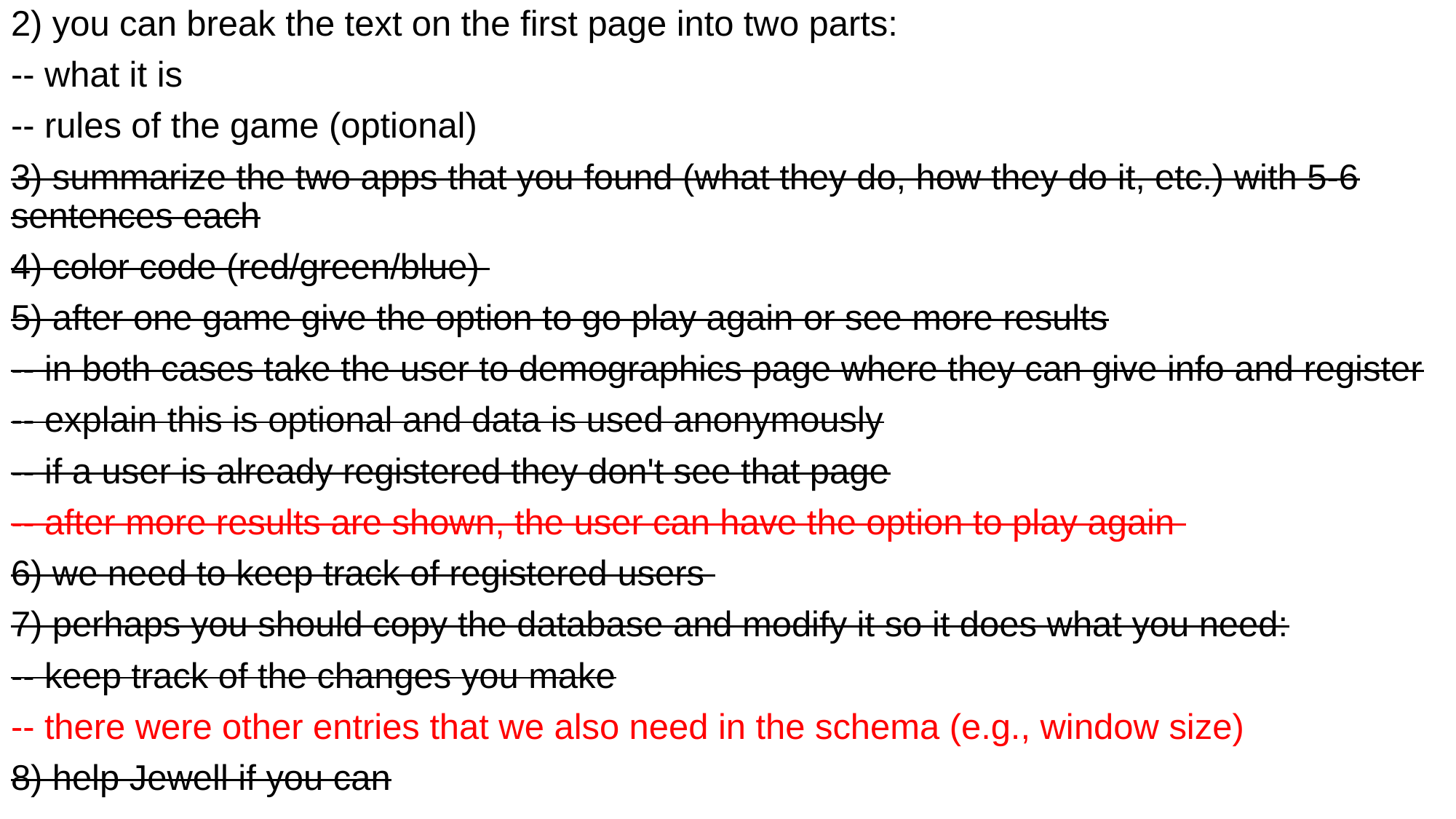

2) you can break the text on the first page into two parts:
-- what it is
-- rules of the game (optional)
3) summarize the two apps that you found (what they do, how they do it, etc.) with 5-6 sentences each
4) color code (red/green/blue)
5) after one game give the option to go play again or see more results
-- in both cases take the user to demographics page where they can give info and register
-- explain this is optional and data is used anonymously
-- if a user is already registered they don't see that page
-- after more results are shown, the user can have the option to play again
6) we need to keep track of registered users
7) perhaps you should copy the database and modify it so it does what you need:
-- keep track of the changes you make
-- there were other entries that we also need in the schema (e.g., window size)
8) help Jewell if you can